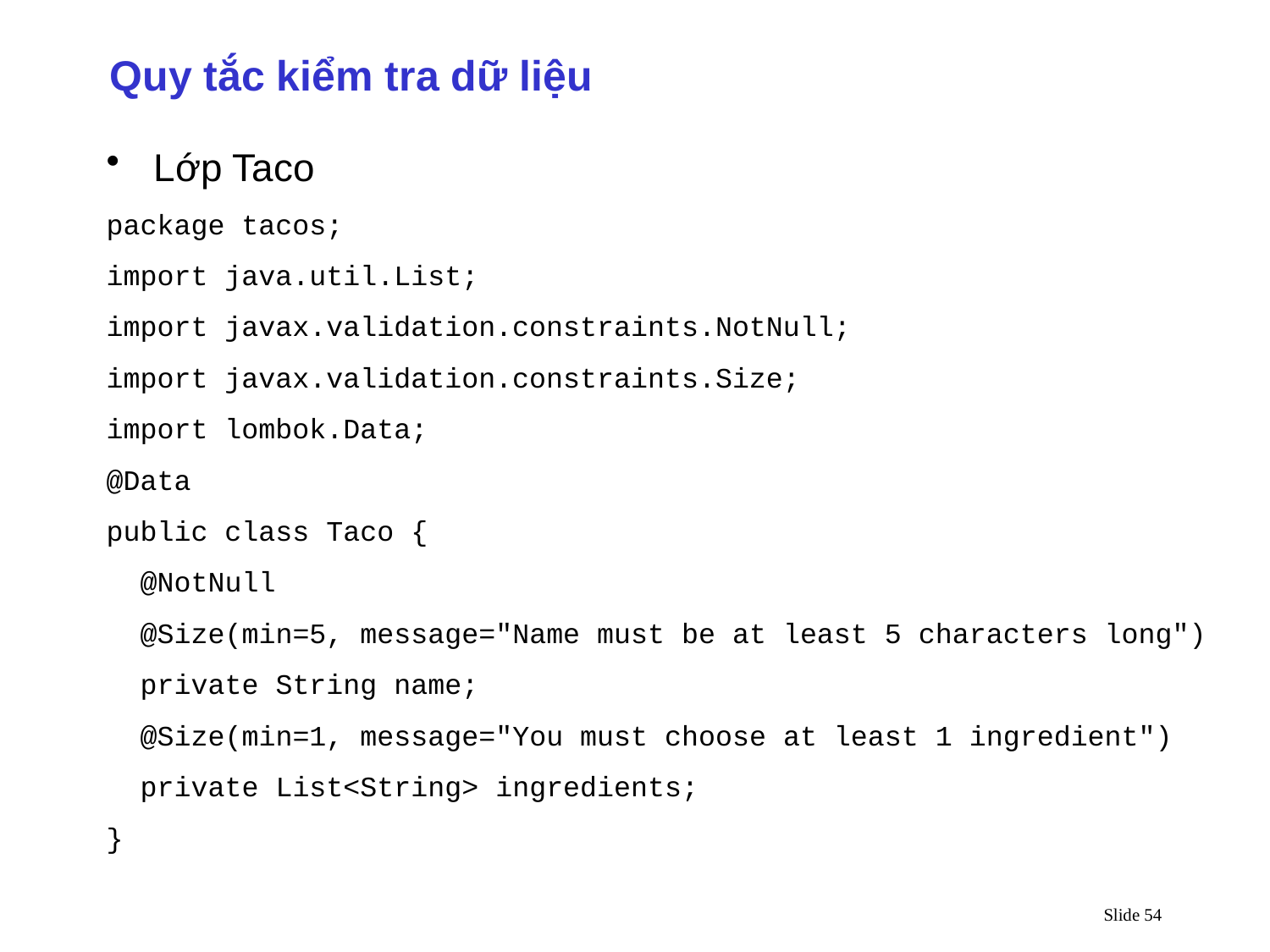

Quy tắc kiểm tra dữ liệu
Lớp Taco
package tacos;
import java.util.List;
import javax.validation.constraints.NotNull;
import javax.validation.constraints.Size;
import lombok.Data;
@Data
public class Taco {
  @NotNull
  @Size(min=5, message="Name must be at least 5 characters long")
  private String name;
  @Size(min=1, message="You must choose at least 1 ingredient")
  private List<String> ingredients;
}

Slide 54